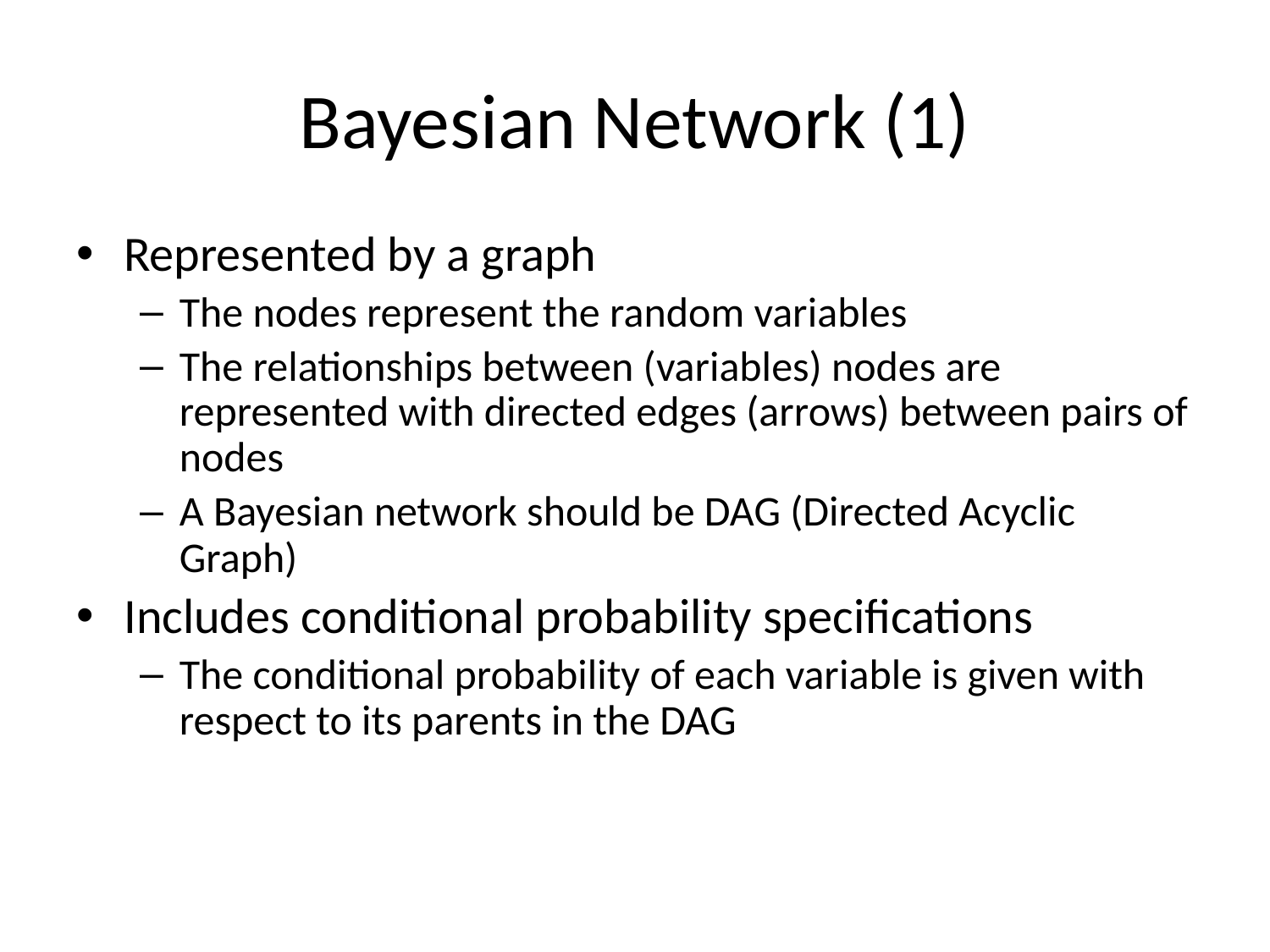

# Bayesian Network (1)
Represented by a graph
The nodes represent the random variables
The relationships between (variables) nodes are represented with directed edges (arrows) between pairs of nodes
A Bayesian network should be DAG (Directed Acyclic Graph)
Includes conditional probability specifications
The conditional probability of each variable is given with respect to its parents in the DAG